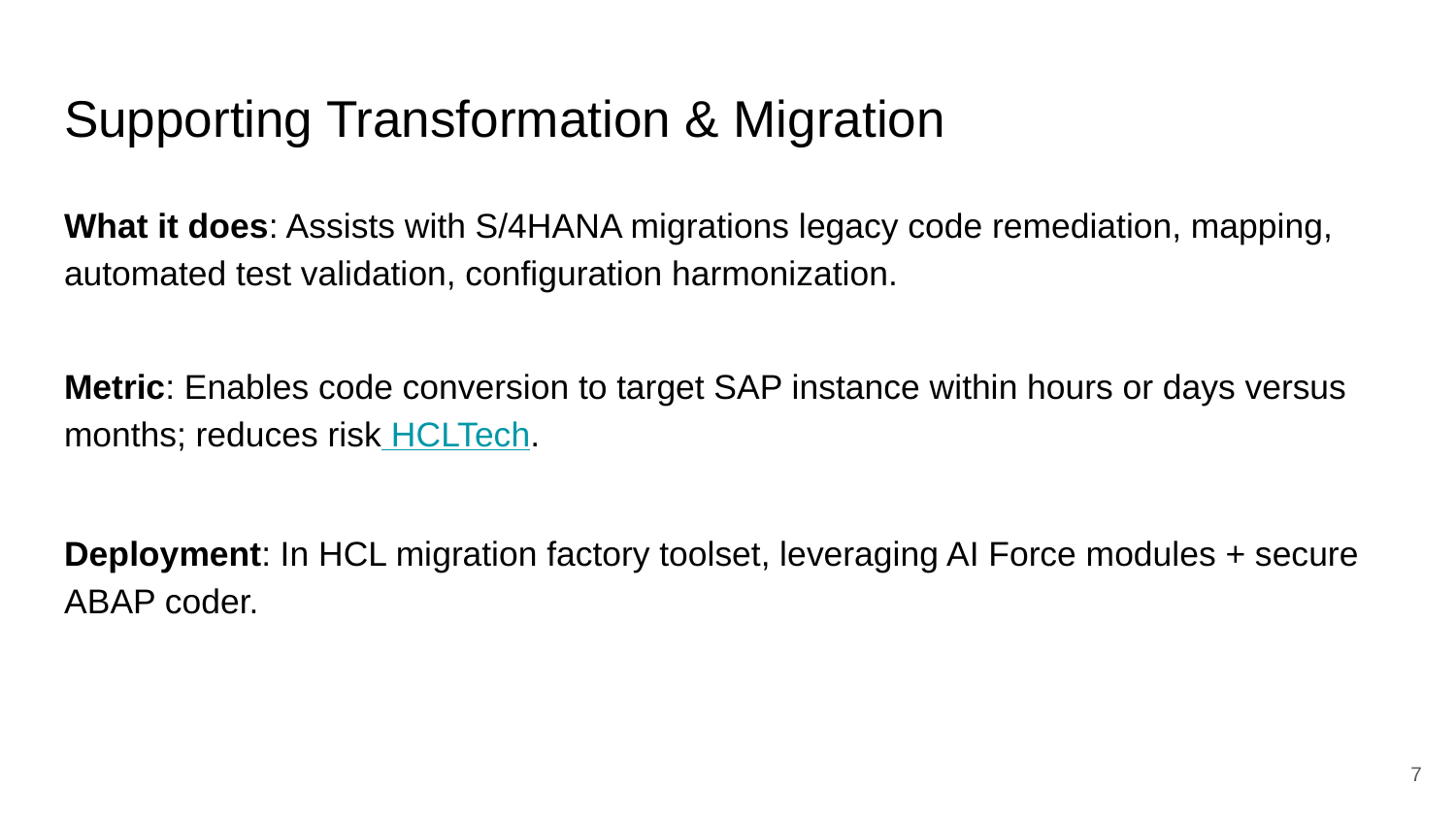

# Supporting Transformation & Migration
What it does: Assists with S/4HANA migrations legacy code remediation, mapping, automated test validation, configuration harmonization.
Metric: Enables code conversion to target SAP instance within hours or days versus months; reduces risk HCLTech.
Deployment: In HCL migration factory toolset, leveraging AI Force modules + secure ABAP coder.
7